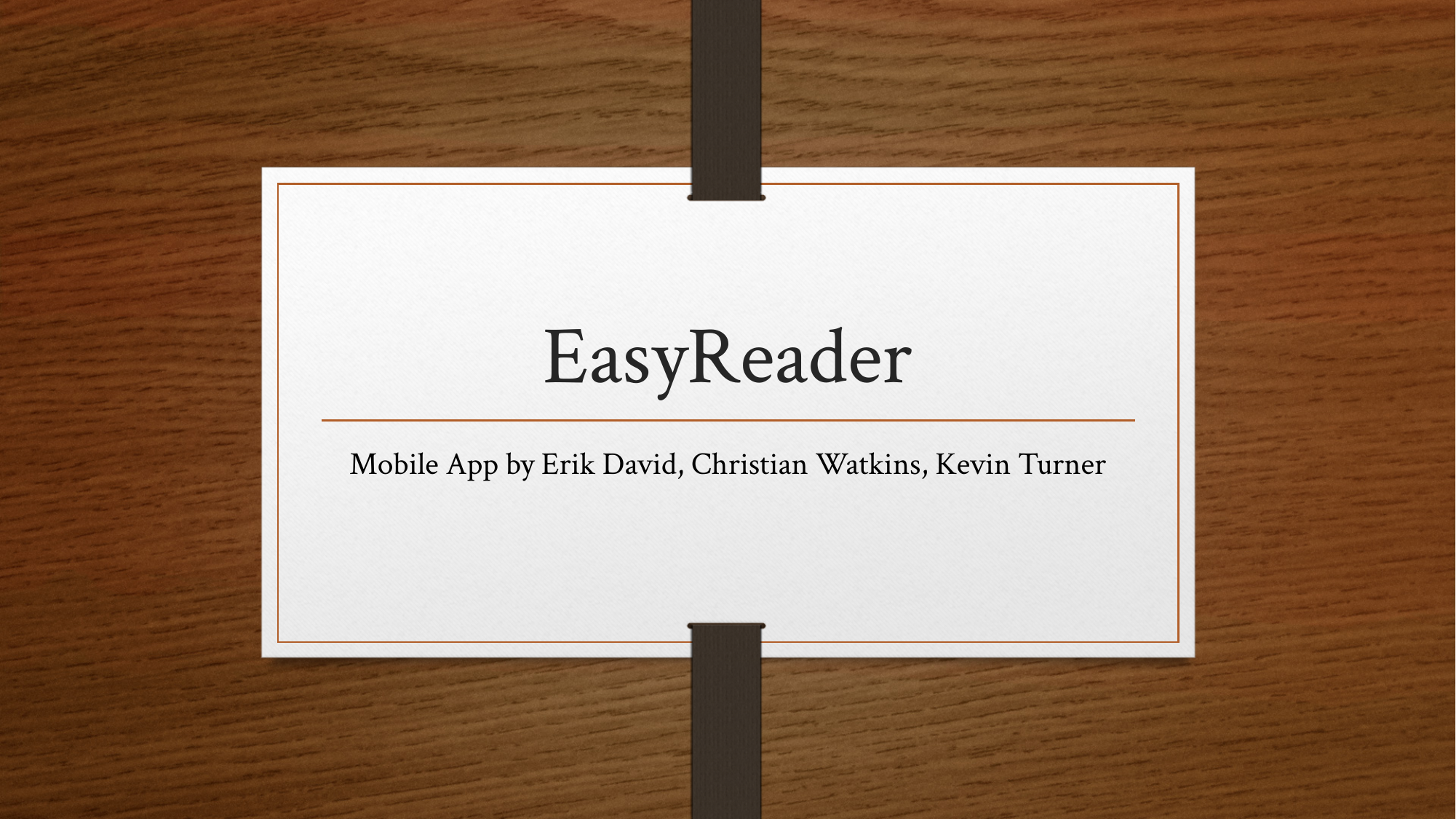

# EasyReader
Mobile App by Erik David, Christian Watkins, Kevin Turner